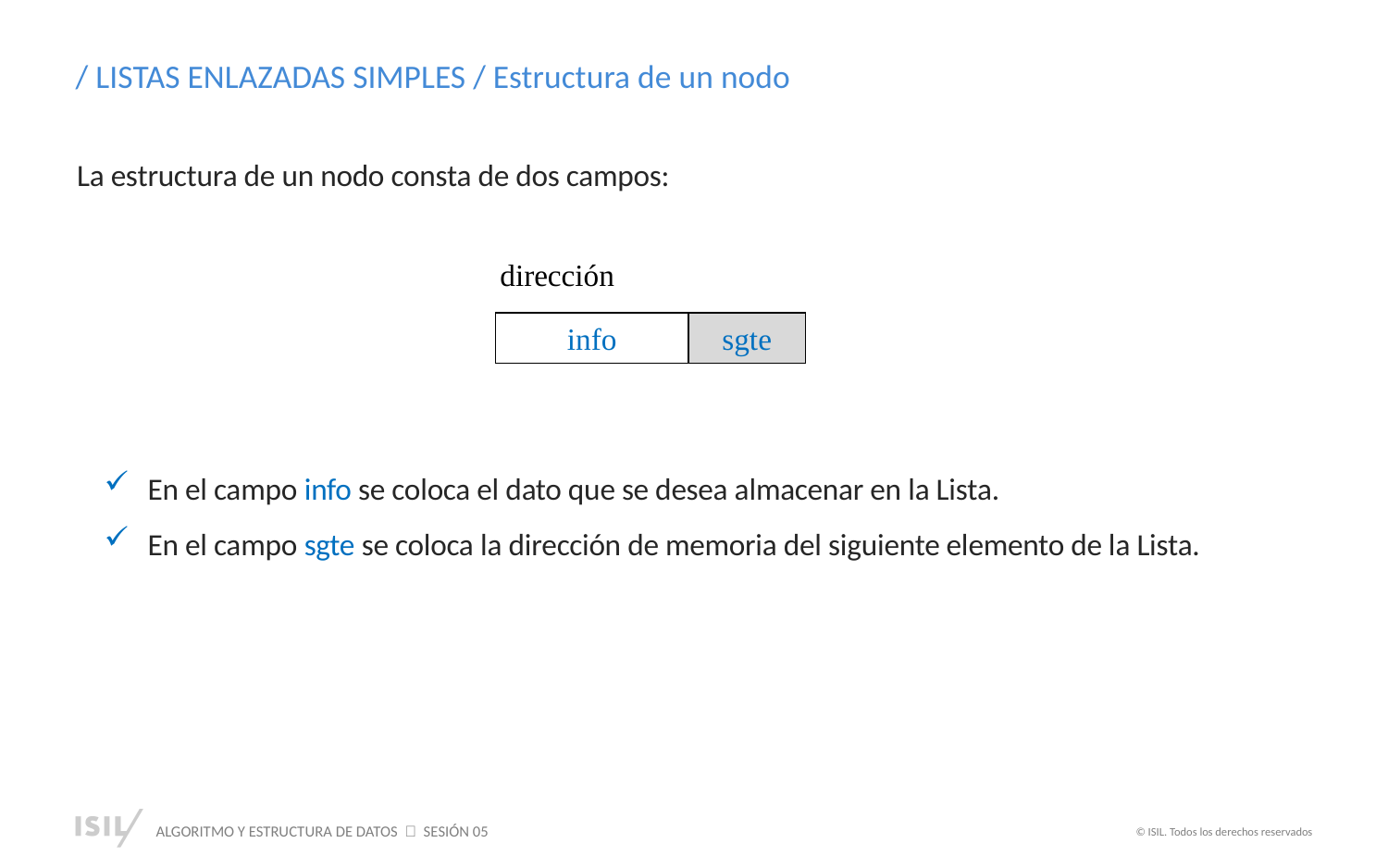

/ LISTAS ENLAZADAS SIMPLES / Estructura de un nodo
La estructura de un nodo consta de dos campos:
dirección
info
sgte
En el campo info se coloca el dato que se desea almacenar en la Lista.
En el campo sgte se coloca la dirección de memoria del siguiente elemento de la Lista.